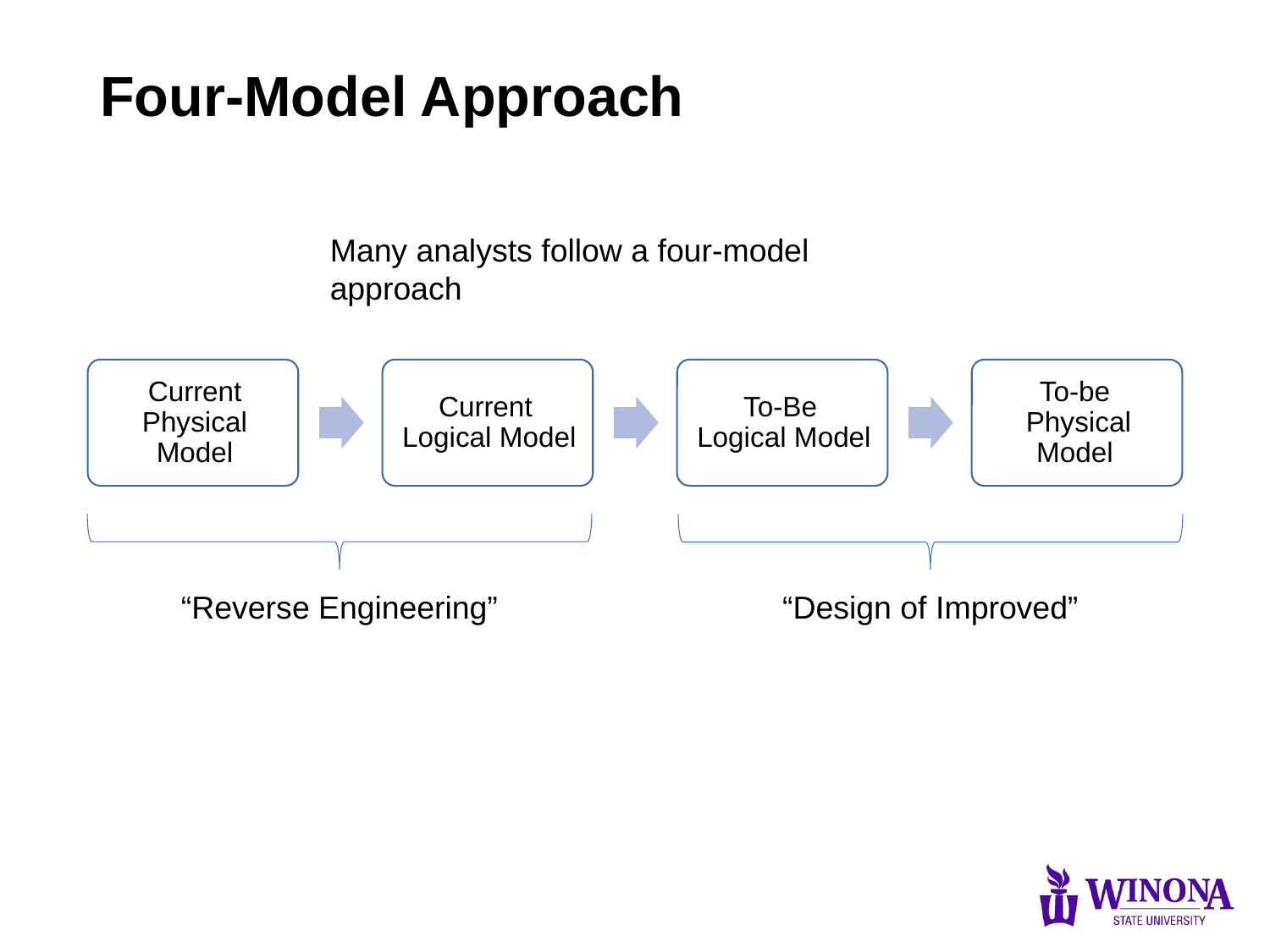

# Four-Model Approach
Many analysts follow a four-model approach

Current Physical Model

Current
Logical Model

To-Be
Logical Model

To-be
Physical Model
“Reverse Engineering”
“Design of Improved”